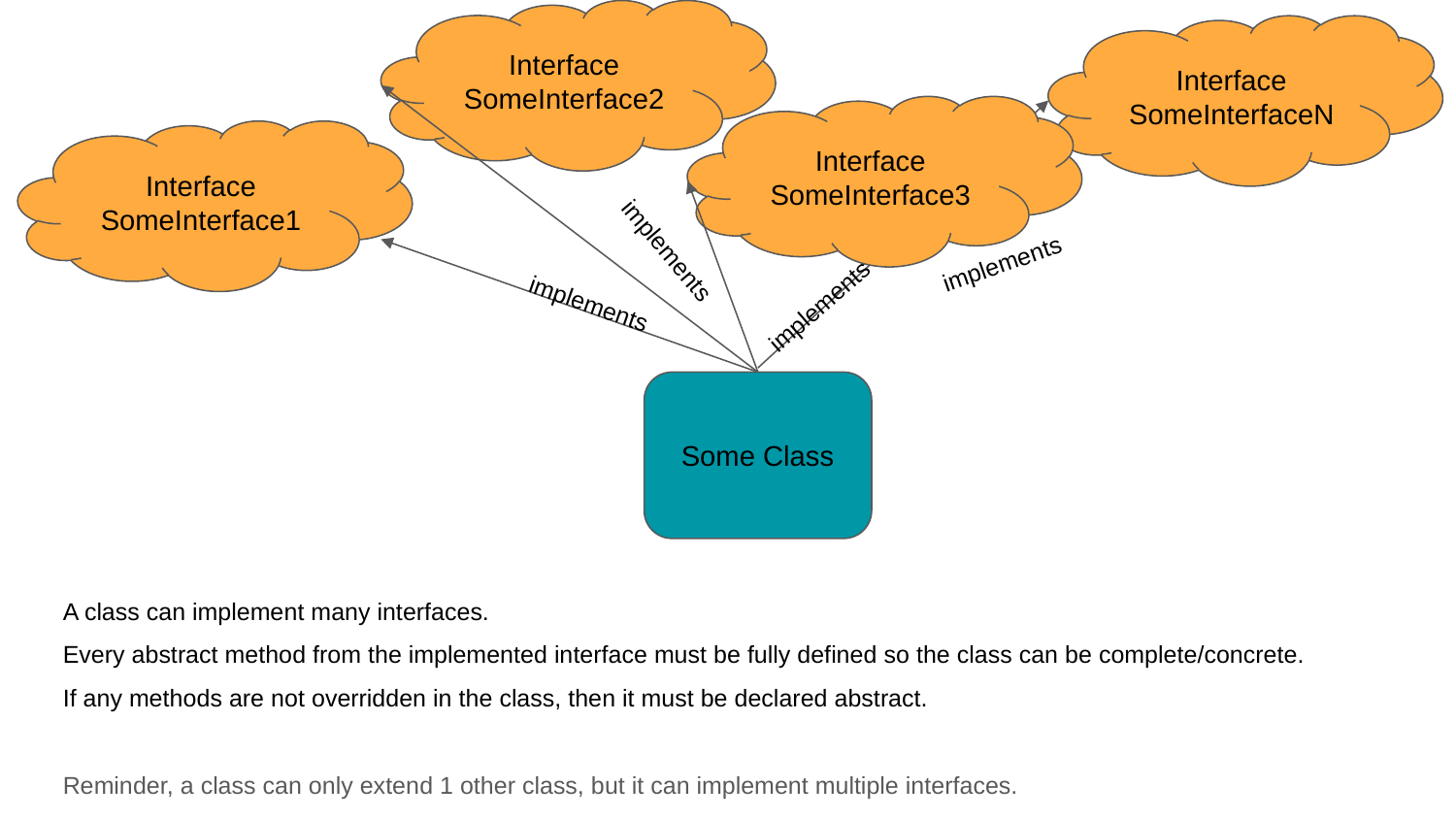

Interface
SomeInterface2
Interface
SomeInterfaceN
Interface
SomeInterface3
Interface
SomeInterface1
implements
implements
implements
implements
Some Class
A class can implement many interfaces.
Every abstract method from the implemented interface must be fully defined so the class can be complete/concrete.
If any methods are not overridden in the class, then it must be declared abstract.

Reminder, a class can only extend 1 other class, but it can implement multiple interfaces.